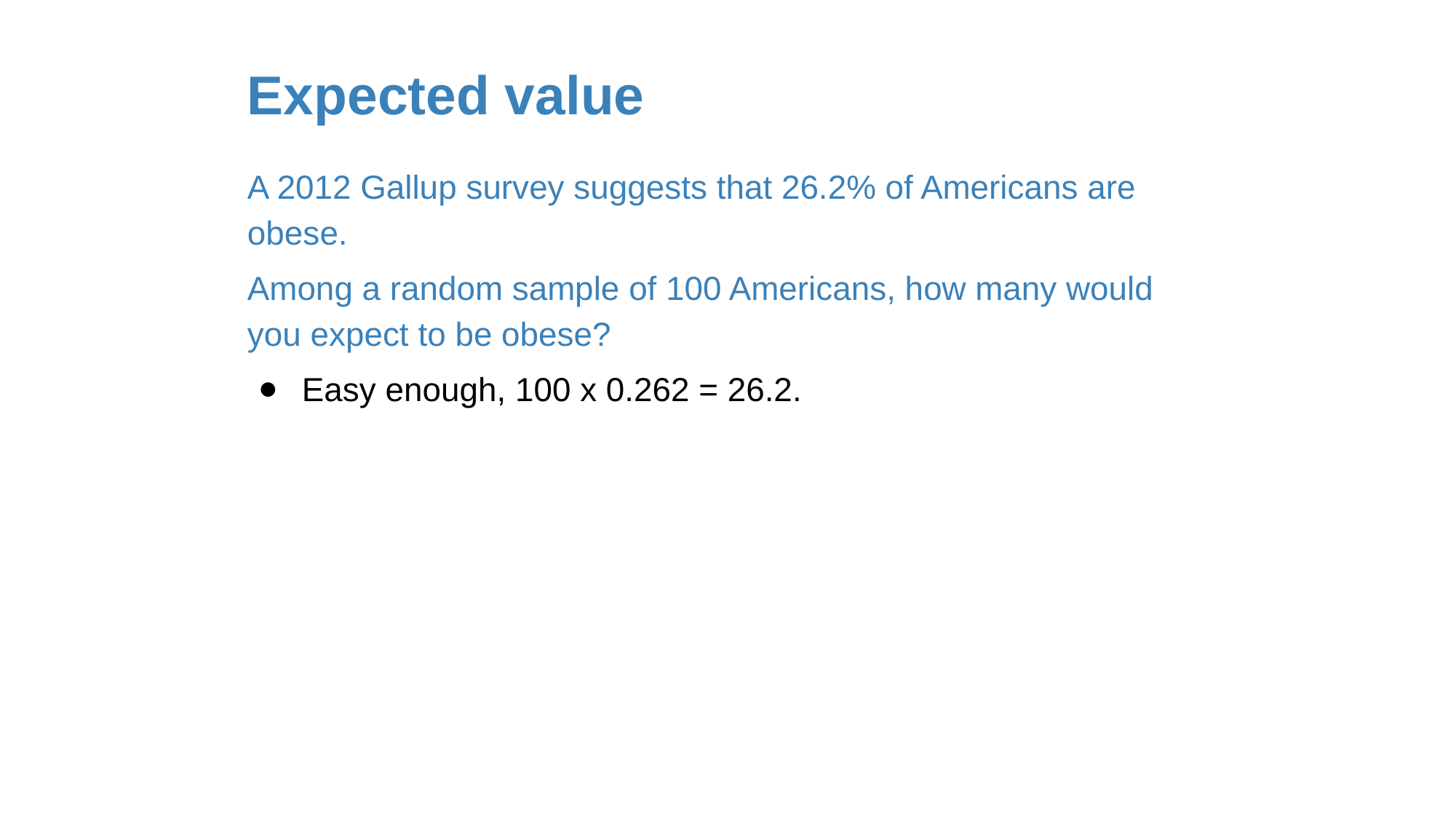

# Expected value
A 2012 Gallup survey suggests that 26.2% of Americans are obese.
Among a random sample of 100 Americans, how many would you expect to be obese?
Easy enough, 100 x 0.262 = 26.2.